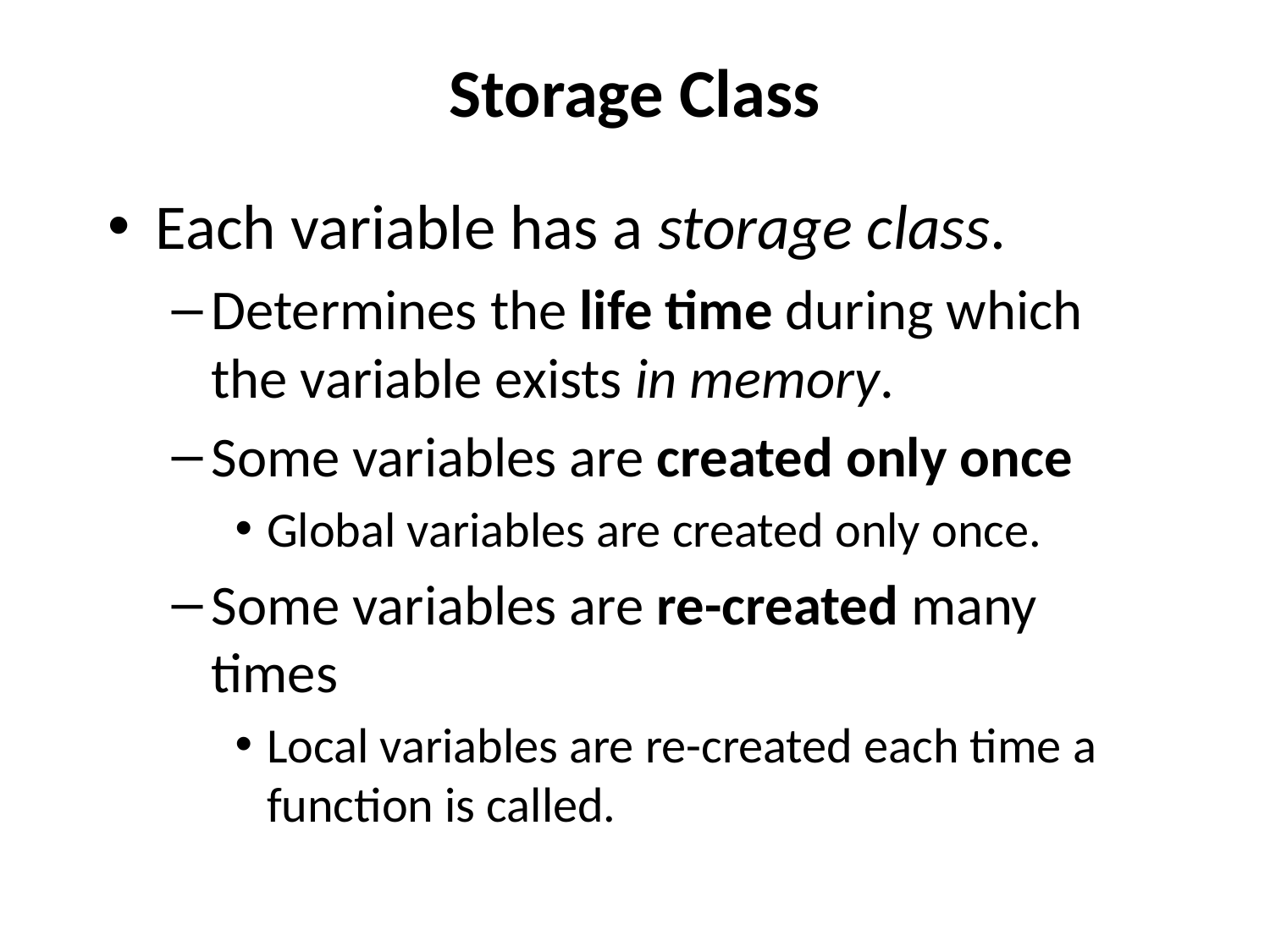

# Storage Class
Each variable has a storage class.
Determines the life time during which the variable exists in memory.
Some variables are created only once
Global variables are created only once.
Some variables are re-created many times
Local variables are re-created each time a function is called.